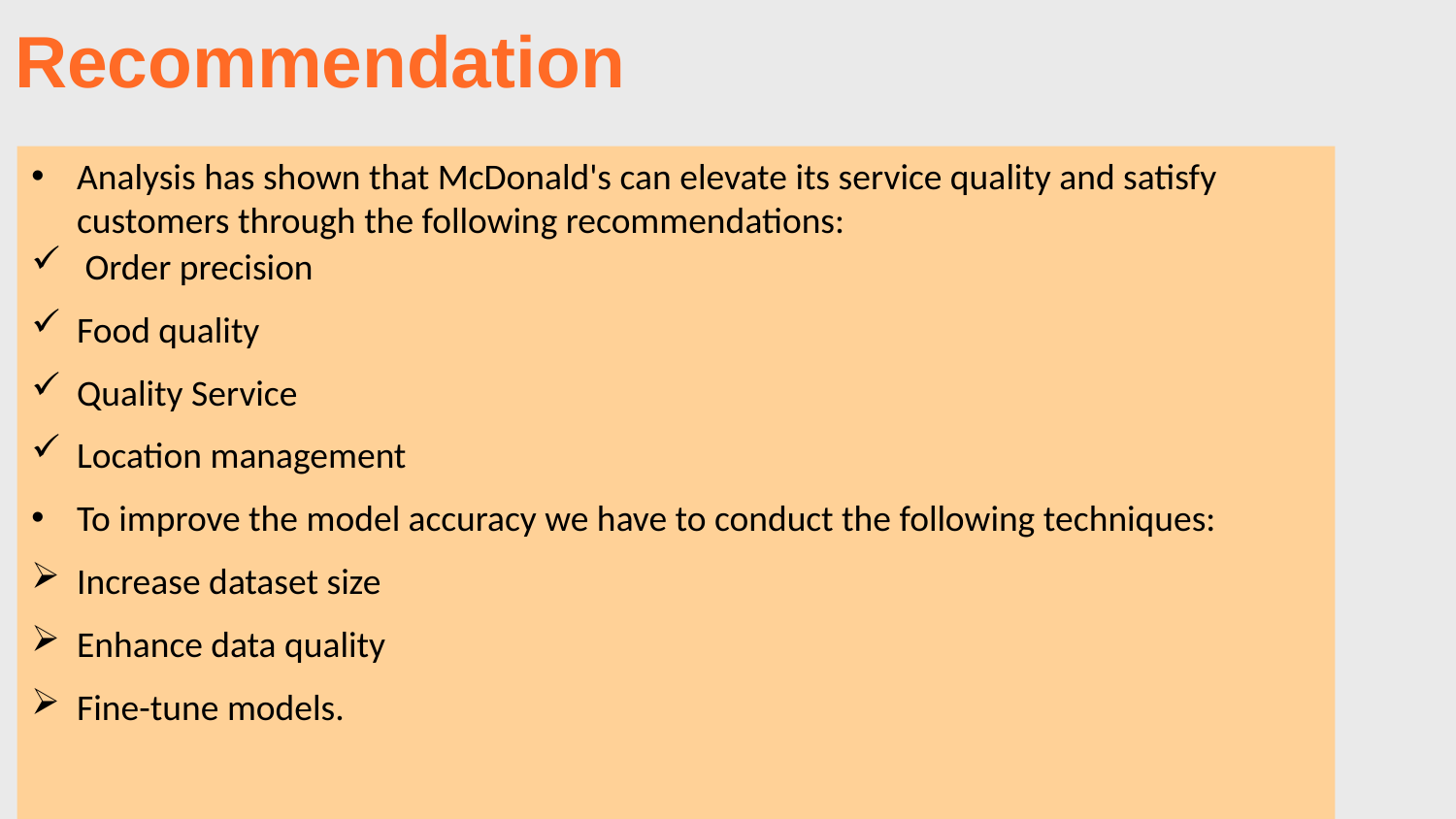

Recommendation
Analysis has shown that McDonald's can elevate its service quality and satisfy customers through the following recommendations:
 Order precision
Food quality
Quality Service
Location management
To improve the model accuracy we have to conduct the following techniques:
Increase dataset size
Enhance data quality
Fine-tune models.